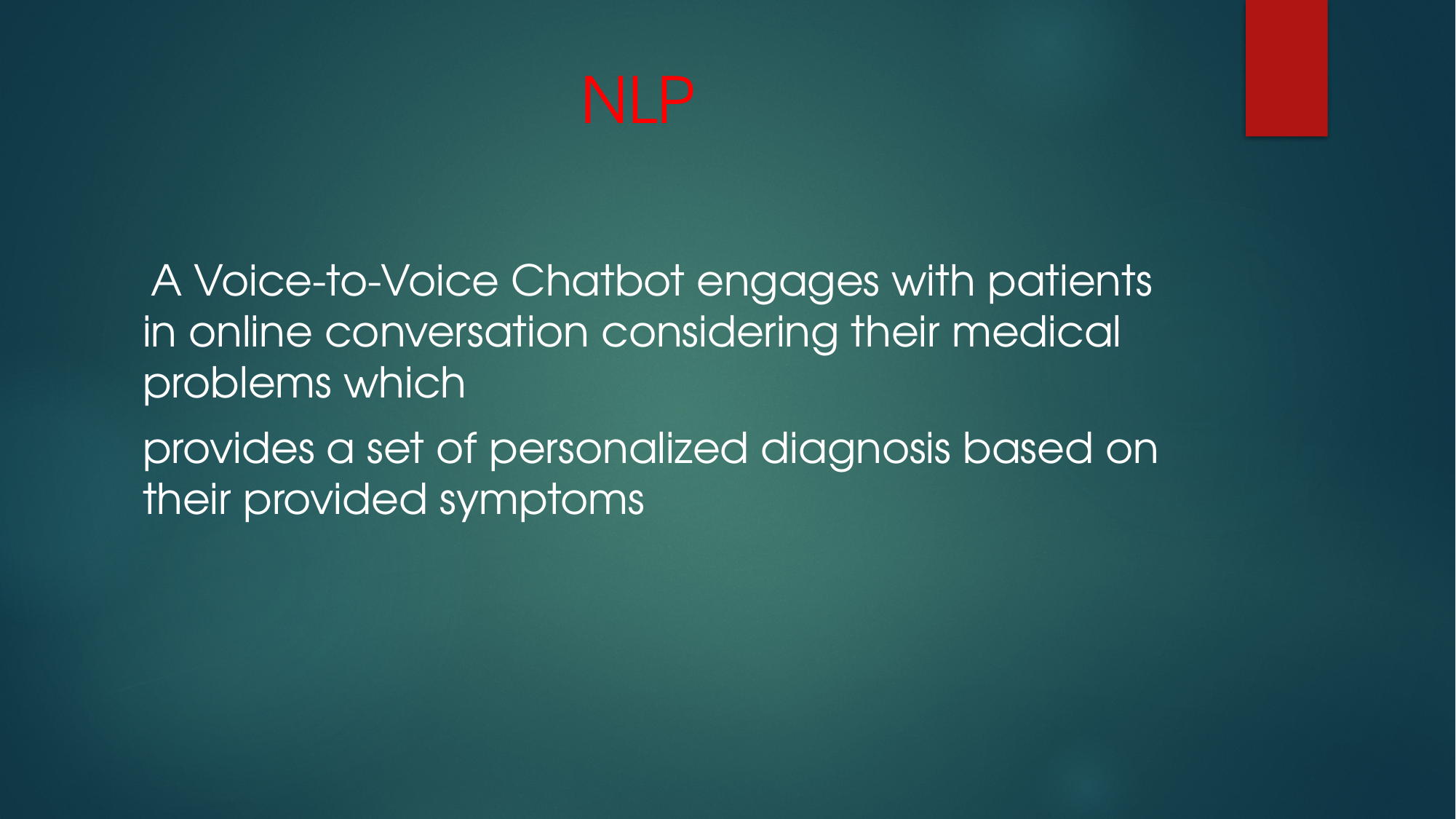

# NLP
 A Voice-to-Voice Chatbot engages with patients in online conversation considering their medical problems which
provides a set of personalized diagnosis based on their provided symptoms